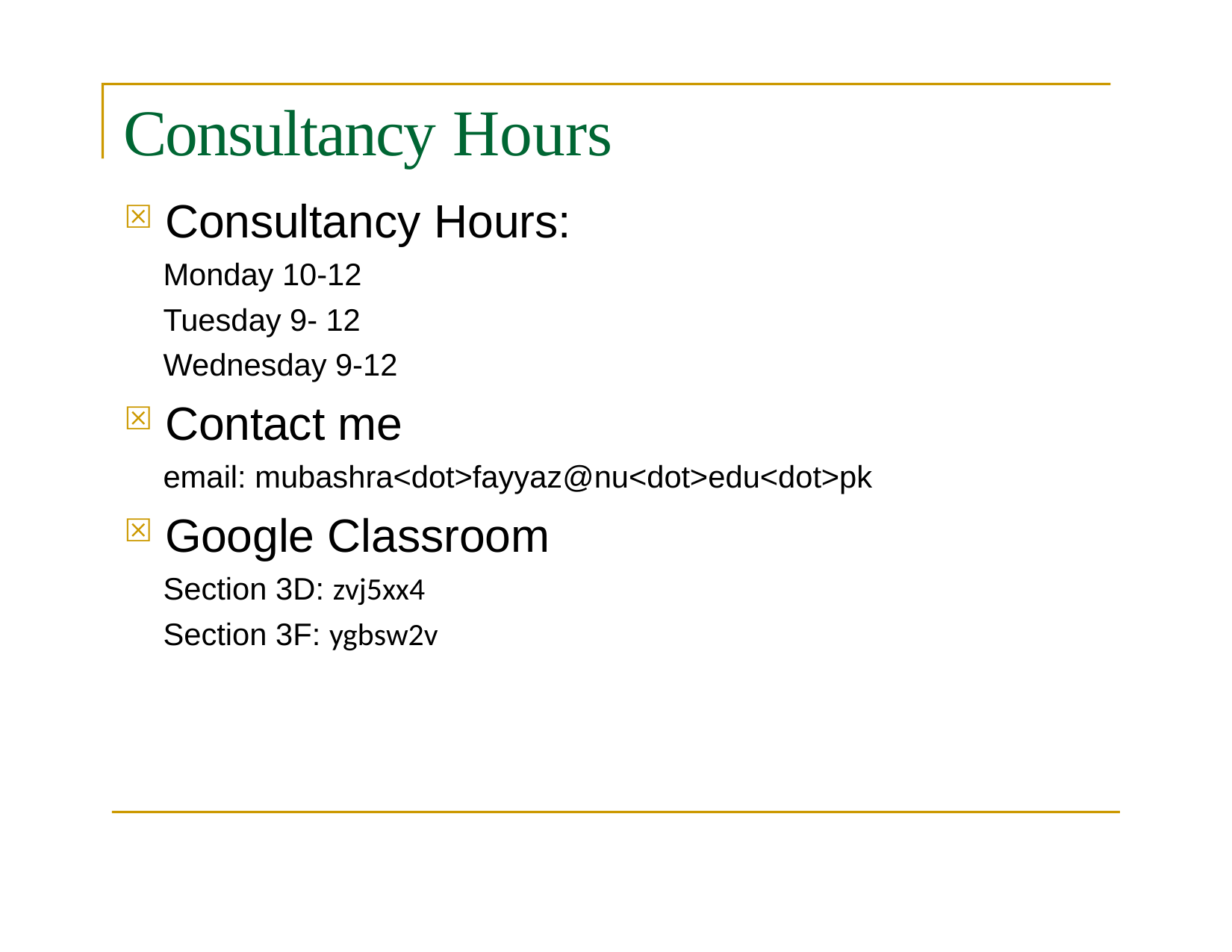

# Consultancy Hours
Consultancy Hours:
Monday 10-12
Tuesday 9- 12
Wednesday 9-12
Contact me
email: mubashra<dot>fayyaz@nu<dot>edu<dot>pk
Google Classroom
Section 3D: zvj5xx4
Section 3F: ygbsw2v